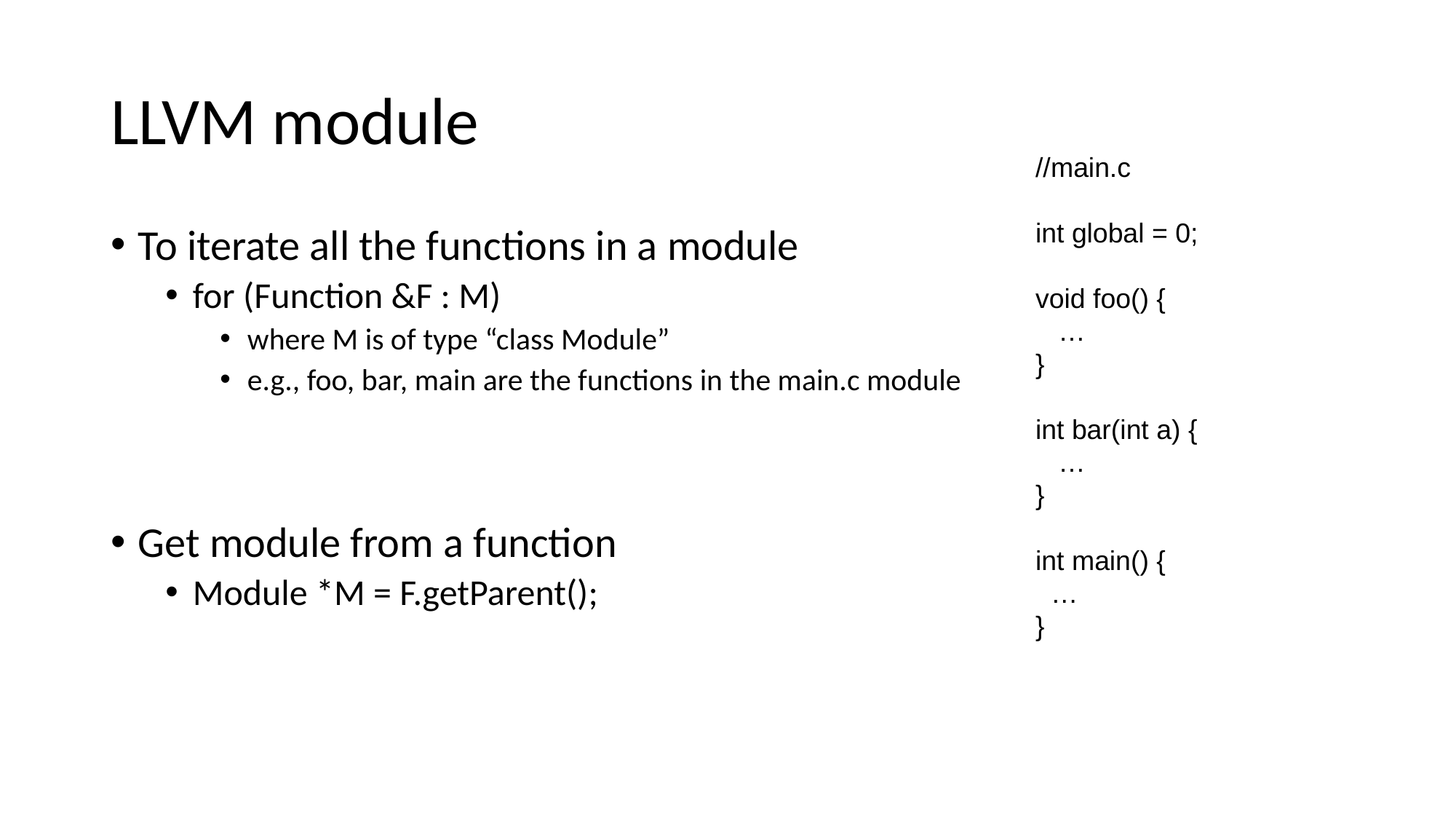

# LLVM module
//main.c

int global = 0;

void foo() {
   …
}

int bar(int a) {
   …
}

int main() {
  …
}
To iterate all the functions in a module
for (Function &F : M)
where M is of type “class Module”
e.g., foo, bar, main are the functions in the main.c module

Get module from a function
Module *M = F.getParent();